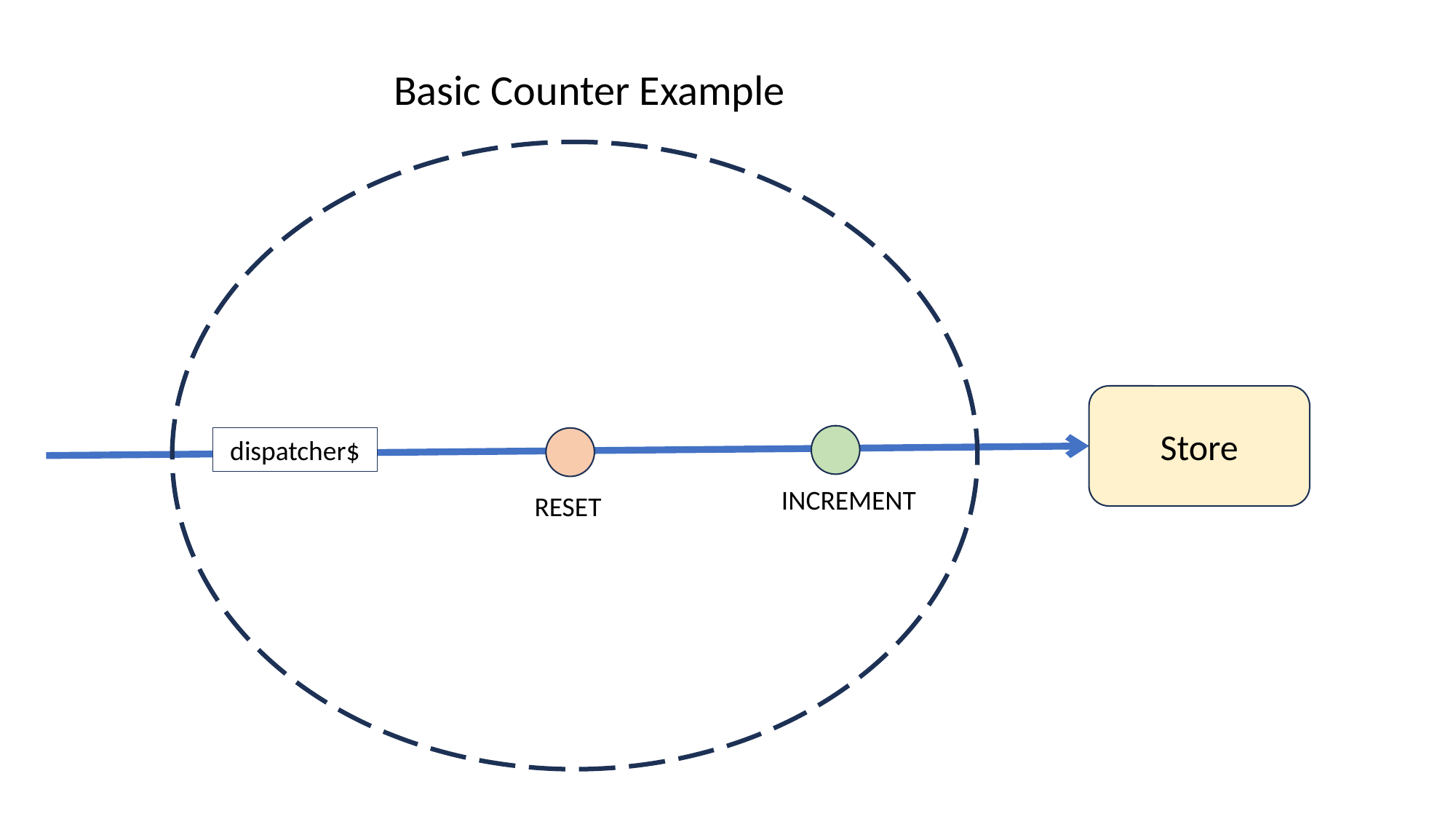

Basic Counter Example

Store

dispatcher$

INCREMENT
RESET